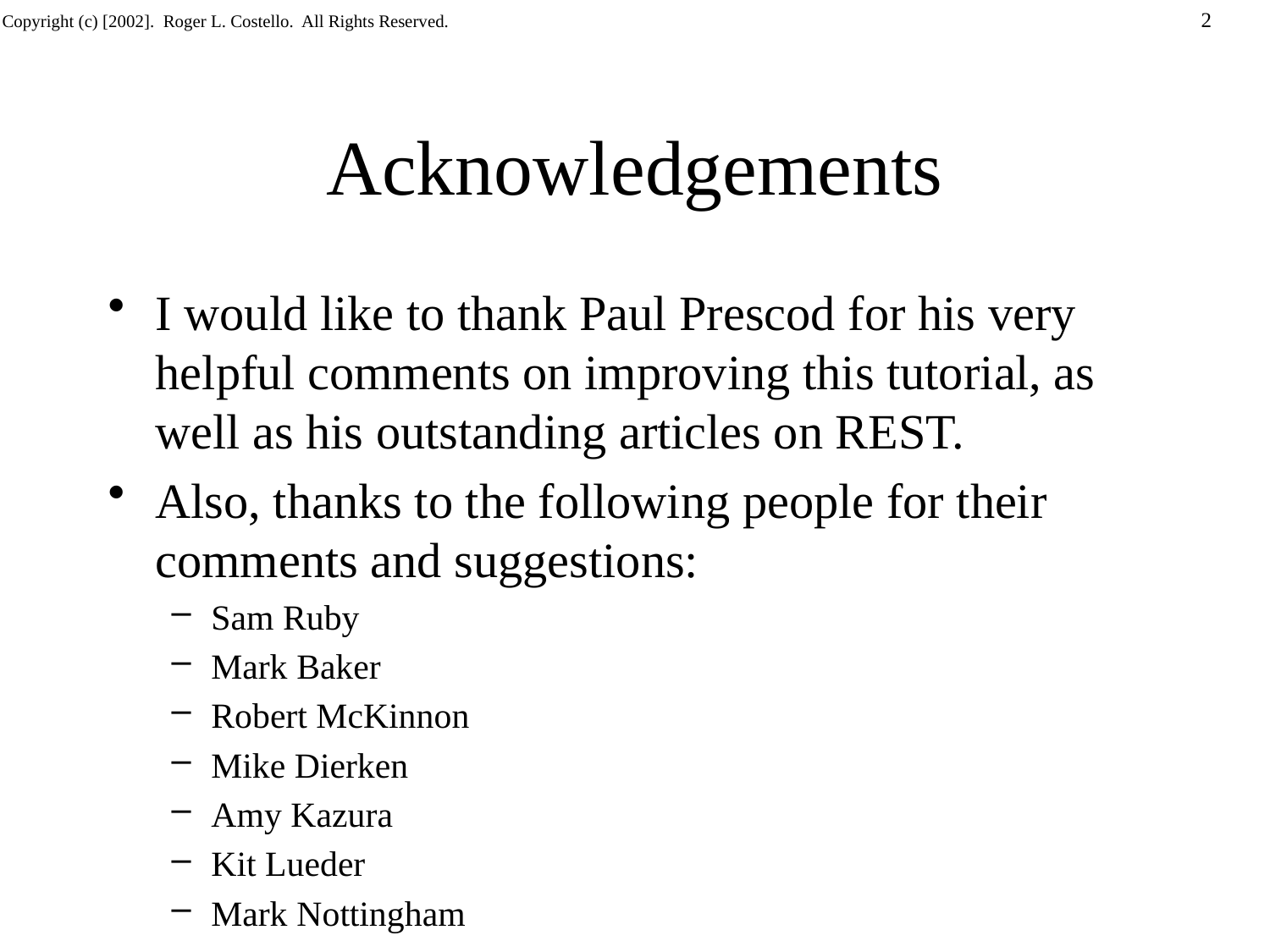

# Acknowledgements
I would like to thank Paul Prescod for his very helpful comments on improving this tutorial, as well as his outstanding articles on REST.
Also, thanks to the following people for their comments and suggestions:
Sam Ruby
Mark Baker
Robert McKinnon
Mike Dierken
Amy Kazura
Kit Lueder
Mark Nottingham